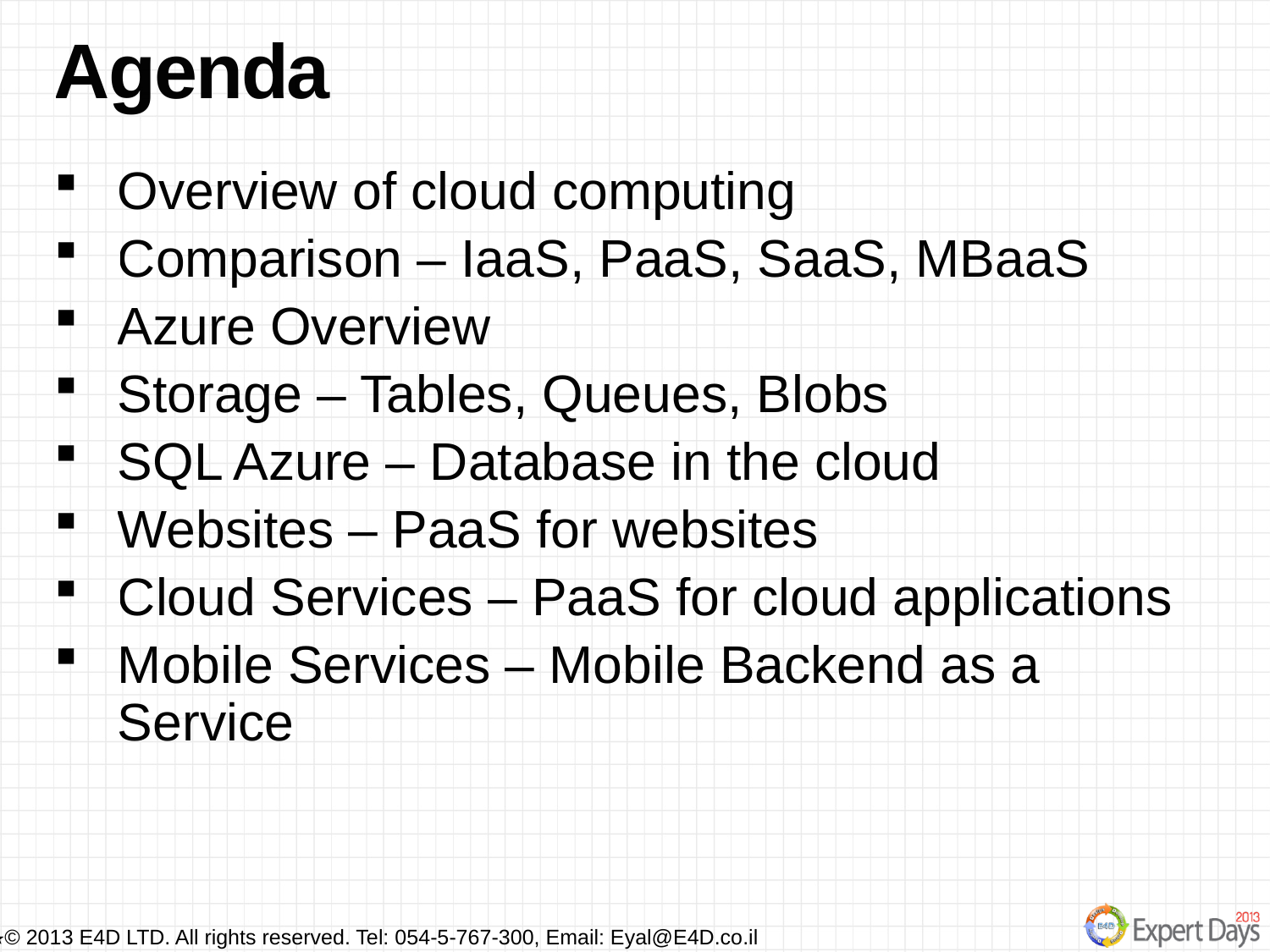

# Agenda
Overview of cloud computing
Comparison – IaaS, PaaS, SaaS, MBaaS
Azure Overview
Storage – Tables, Queues, Blobs
SQL Azure – Database in the cloud
Websites – PaaS for websites
Cloud Services – PaaS for cloud applications
Mobile Services – Mobile Backend as a Service